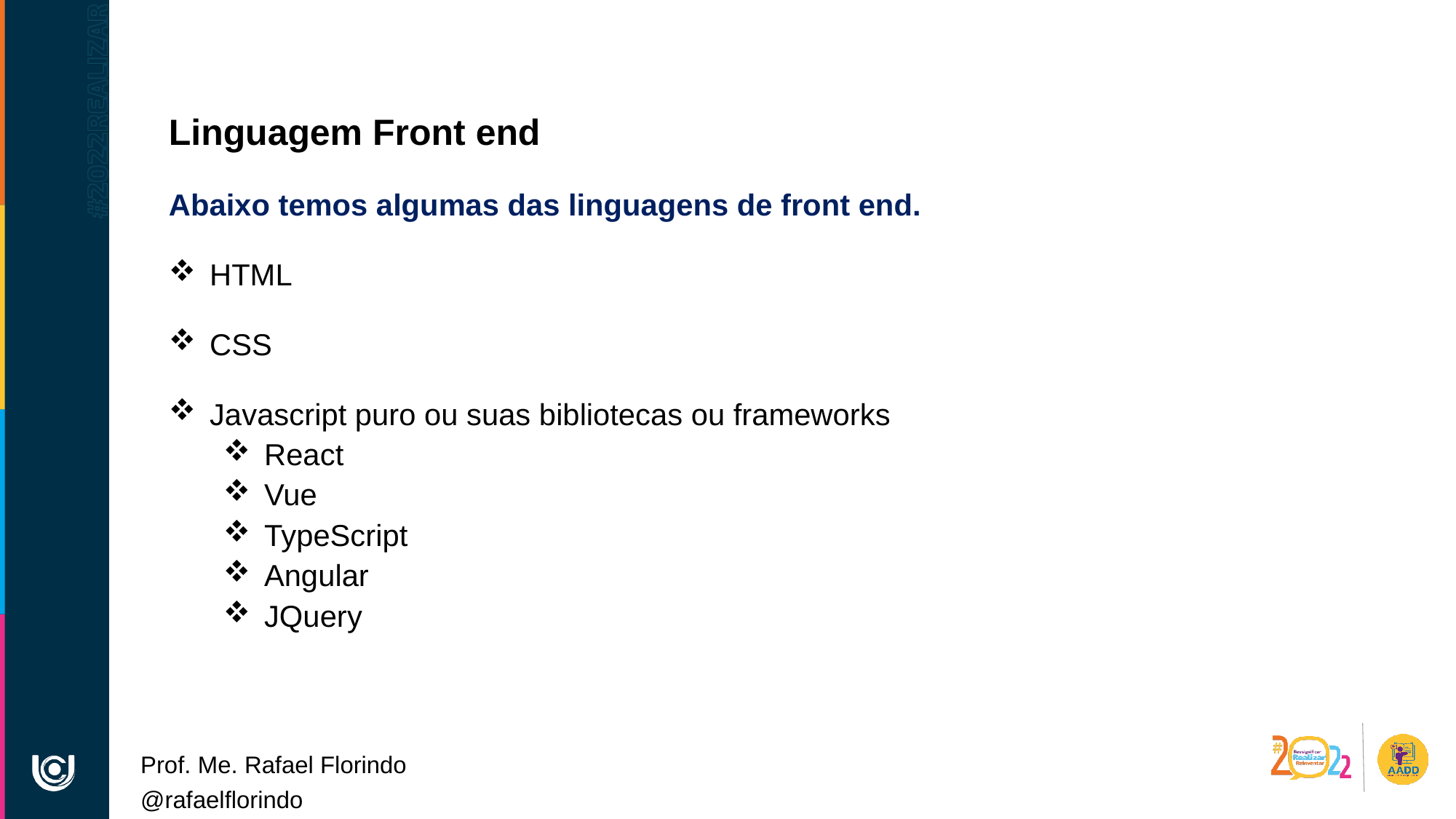

Linguagem Front end
Abaixo temos algumas das linguagens de front end.
HTML
CSS
Javascript puro ou suas bibliotecas ou frameworks
React
Vue
TypeScript
Angular
JQuery
Prof. Me. Rafael Florindo
@rafaelflorindo